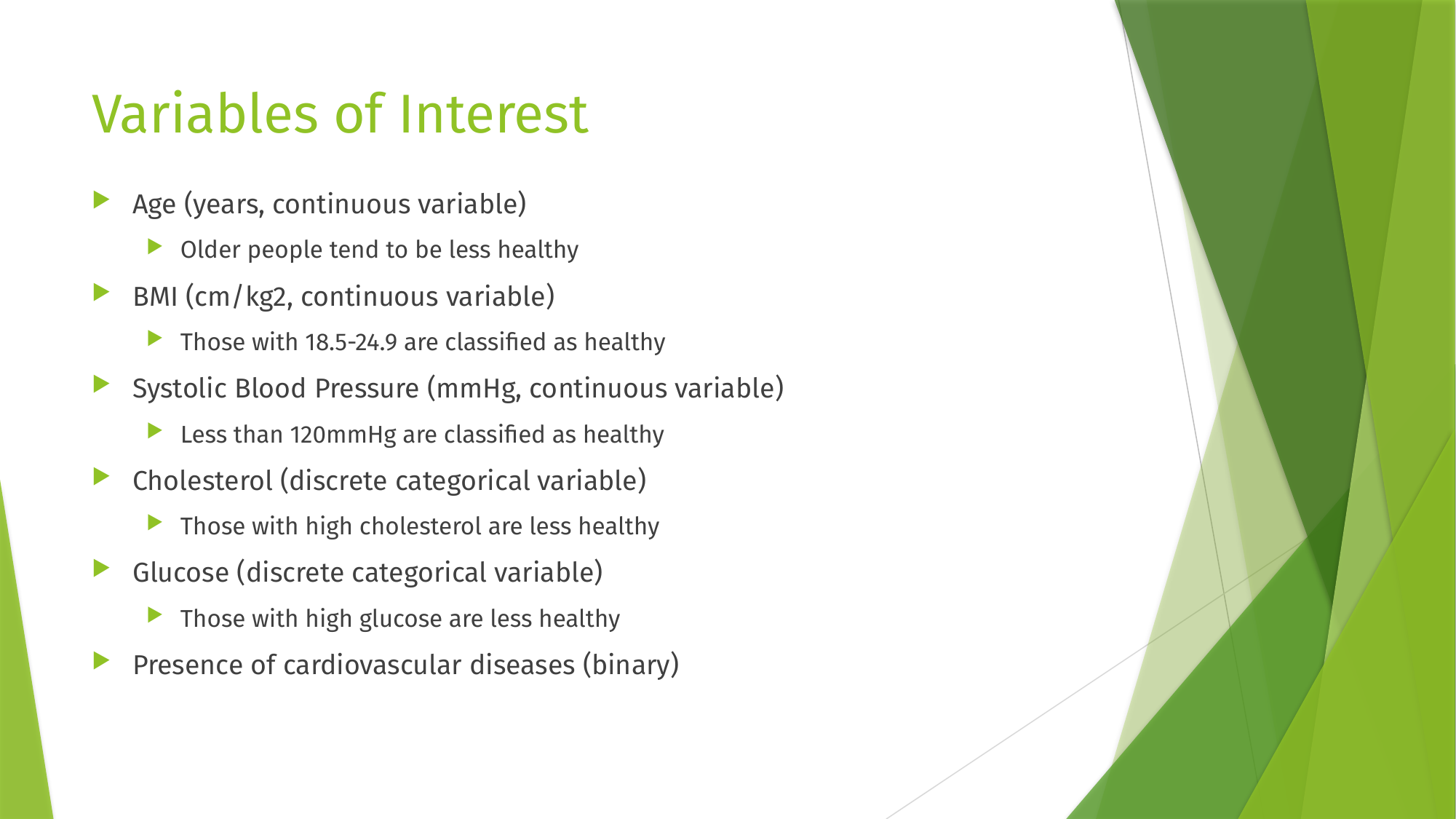

# Variables of Interest
Age (years, continuous variable)
Older people tend to be less healthy
BMI (cm/kg2, continuous variable)
Those with 18.5-24.9 are classified as healthy
Systolic Blood Pressure (mmHg, continuous variable)
Less than 120mmHg are classified as healthy
Cholesterol (discrete categorical variable)
Those with high cholesterol are less healthy
Glucose (discrete categorical variable)
Those with high glucose are less healthy
Presence of cardiovascular diseases (binary)